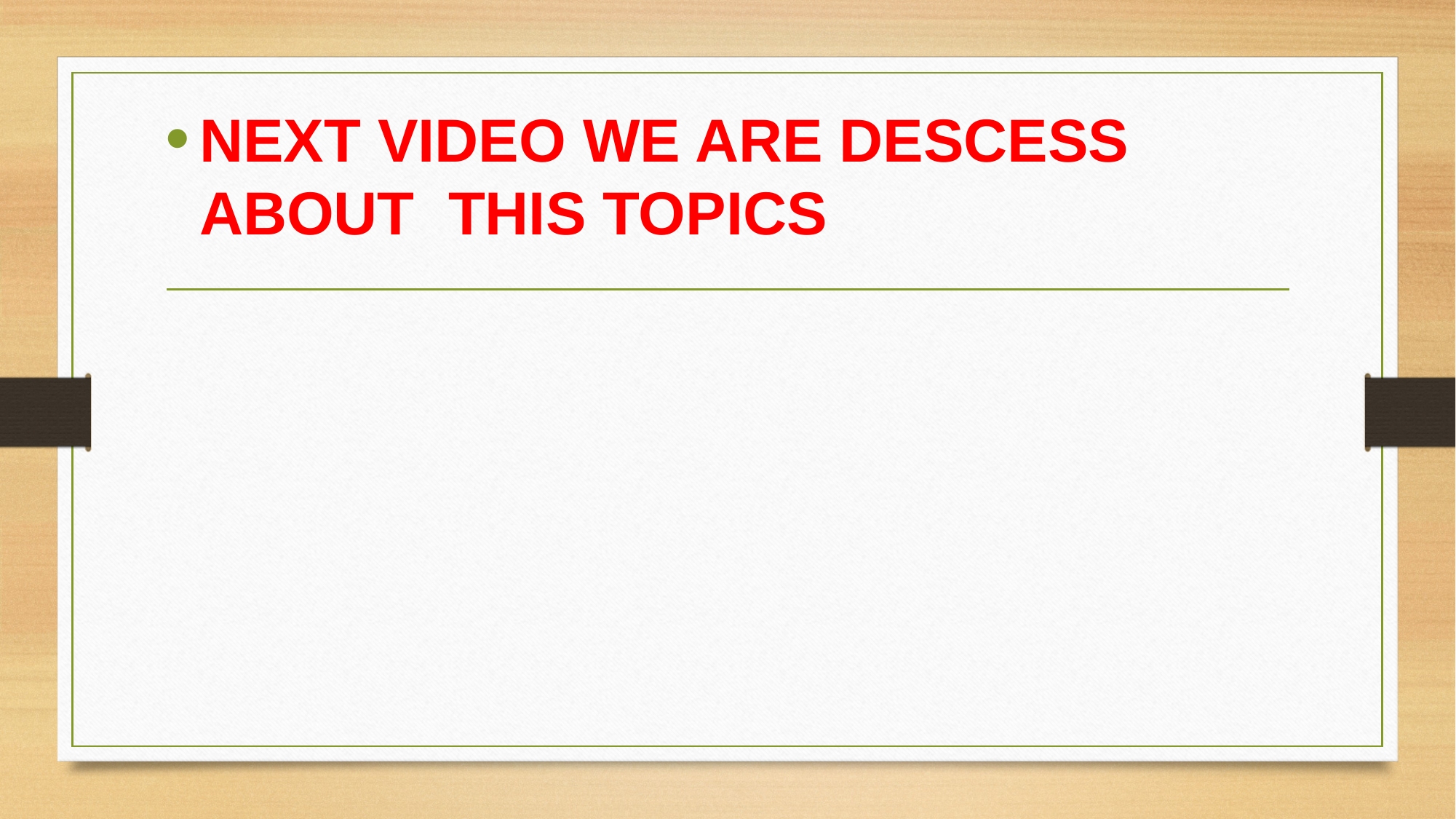

NEXT VIDEO WE ARE DESCESS ABOUT  THIS TOPICS